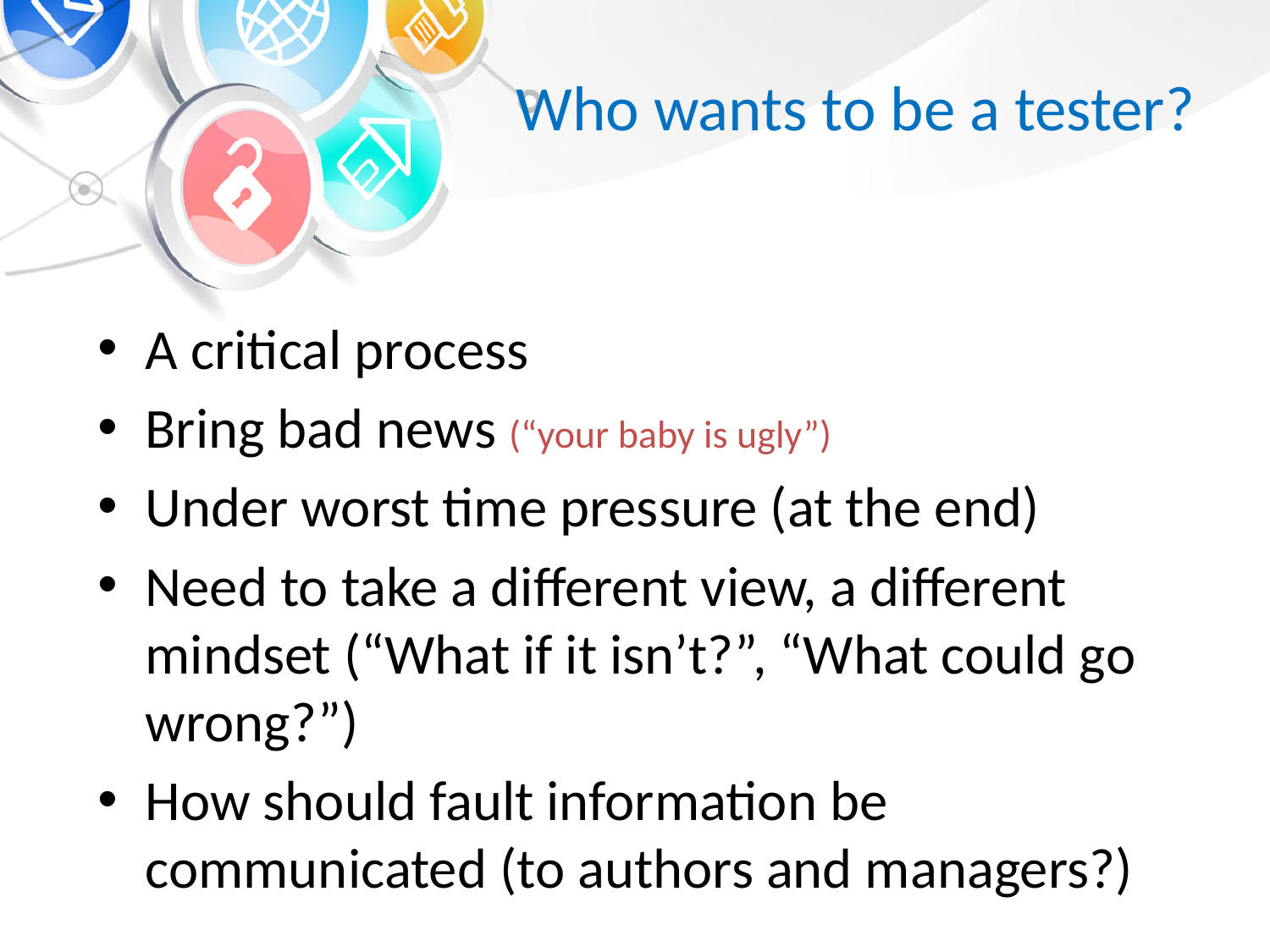

# Who wants to be a tester?
A critical process
Bring bad news (“your baby is ugly”)
Under worst time pressure (at the end)
Need to take a different view, a different mindset (“What if it isn’t?”, “What could go wrong?”)
How should fault information be communicated (to authors and managers?)